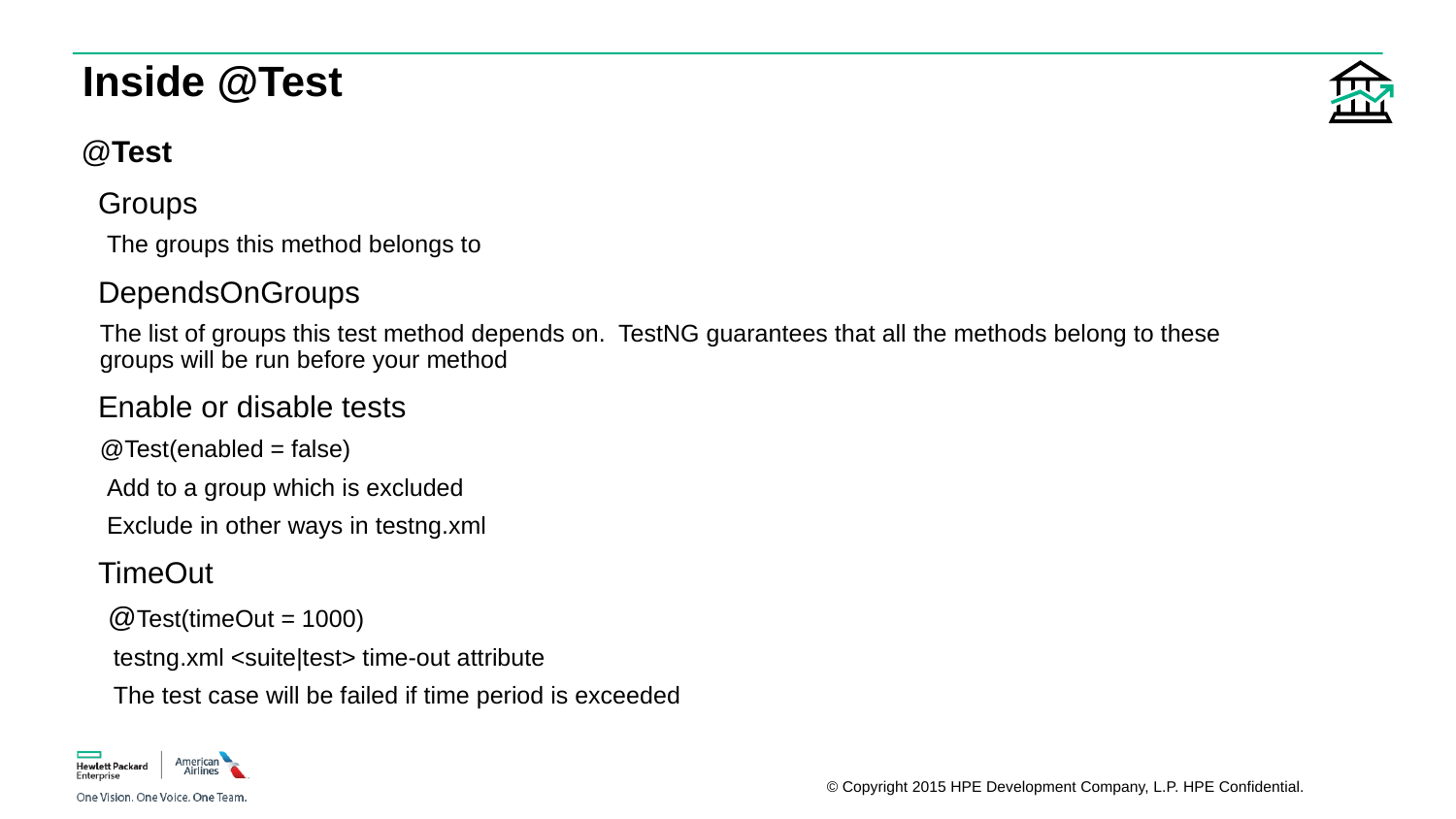

# Inside @Test

 @Test
   Groups
 The groups this method belongs to
   DependsOnGroups
The list of groups this test method depends on.  TestNG guarantees that all the methods belong to these         groups will be run before your method
   Enable or disable tests
@Test(enabled = false)
 Add to a group which is excluded
 Exclude in other ways in testng.xml
   TimeOut
 @Test(timeOut = 1000)
  testng.xml <suite|test> time-out attribute
  The test case will be failed if time period is exceeded